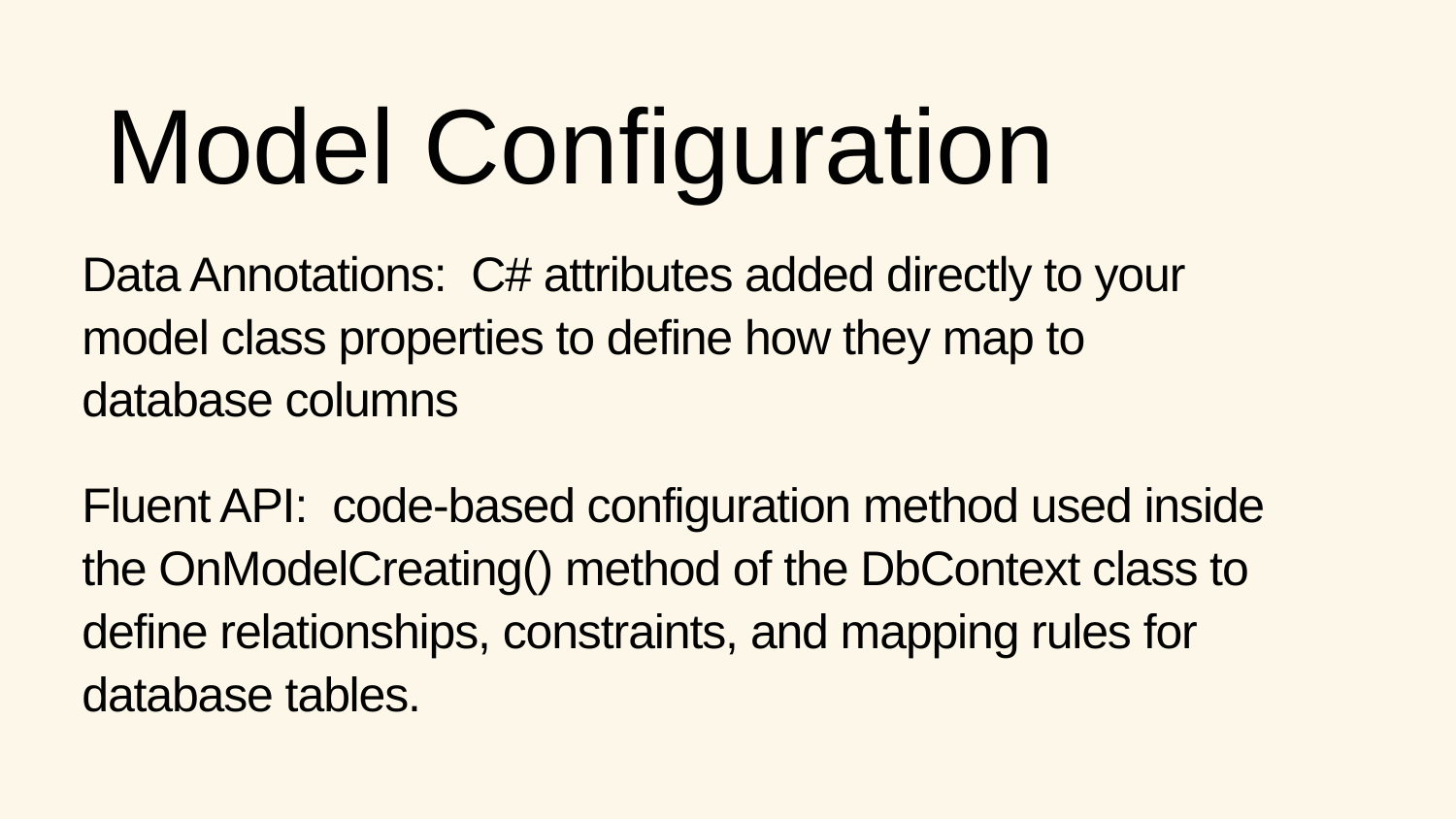

Model Configuration
Data Annotations:  C# attributes added directly to your model class properties to define how they map to database columns
Fluent API:  code-based configuration method used inside the OnModelCreating() method of the DbContext class to define relationships, constraints, and mapping rules for database tables.